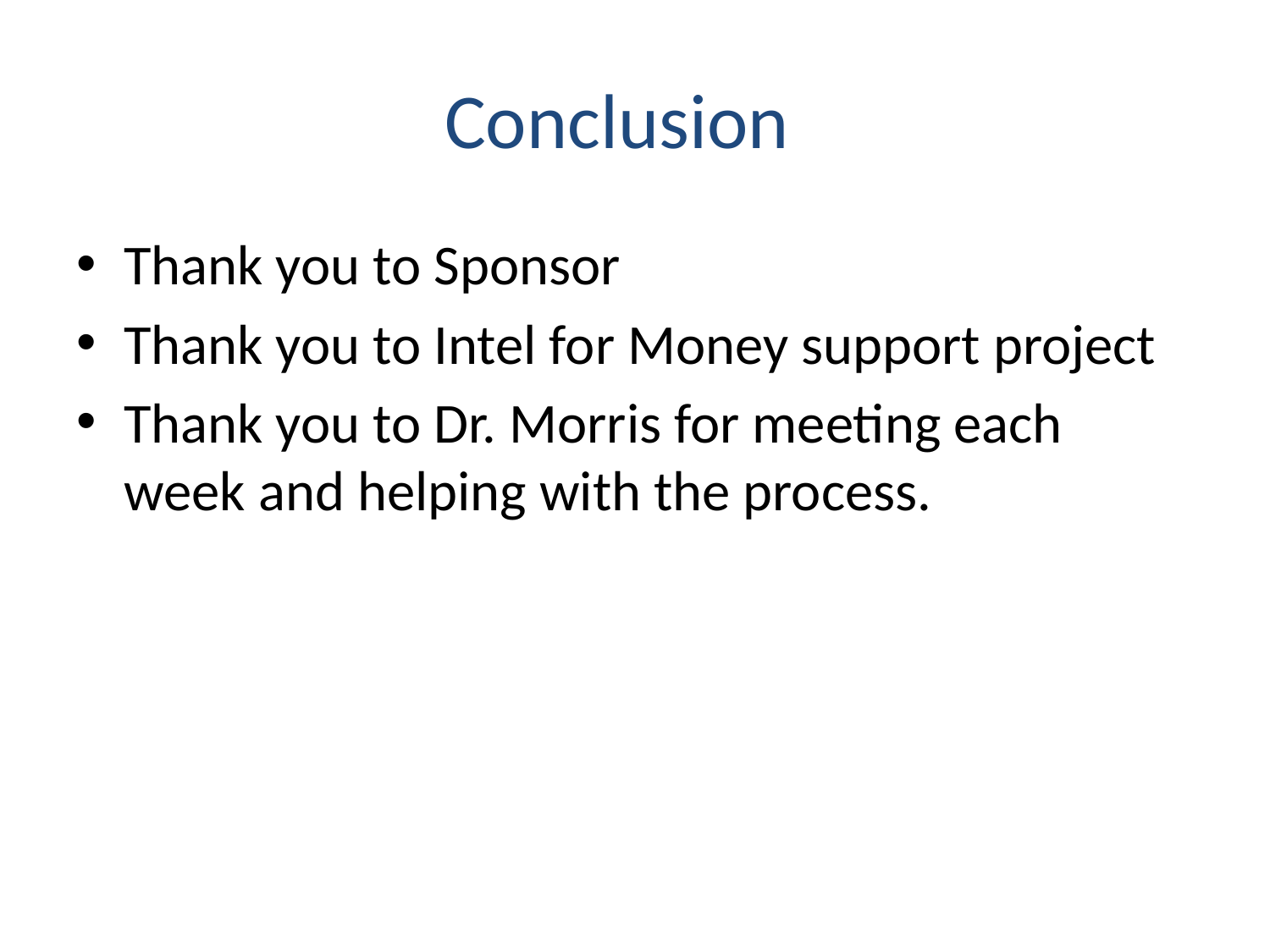

# Conclusion
Thank you to Sponsor
Thank you to Intel for Money support project
Thank you to Dr. Morris for meeting each week and helping with the process.